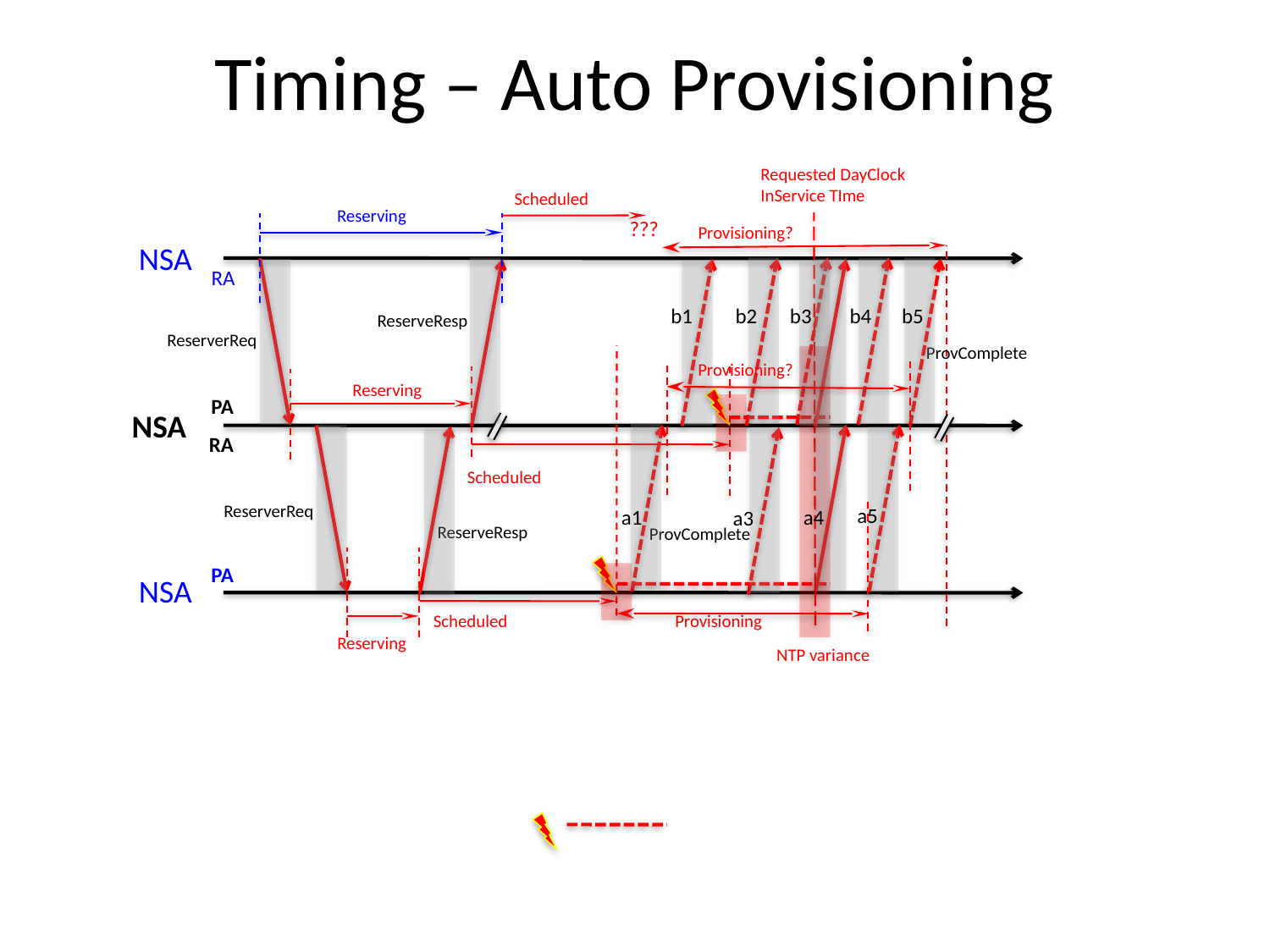

# Timing – Auto Provisioning
Requested DayClock InService TIme
Scheduled
Reserving
???
Provisioning?
NSA

RA

b1
b2
b3
b5
b4
ReserveResp
ReserverReq
ProvComplete

Provisioning?
Reserving
PA

NSA

RA

Scheduled
ReserverReq
a5
a1
a4
a3
ReserveResp
ProvComplete
PA

NSA
Scheduled
Provisioning
Reserving
NTP variance